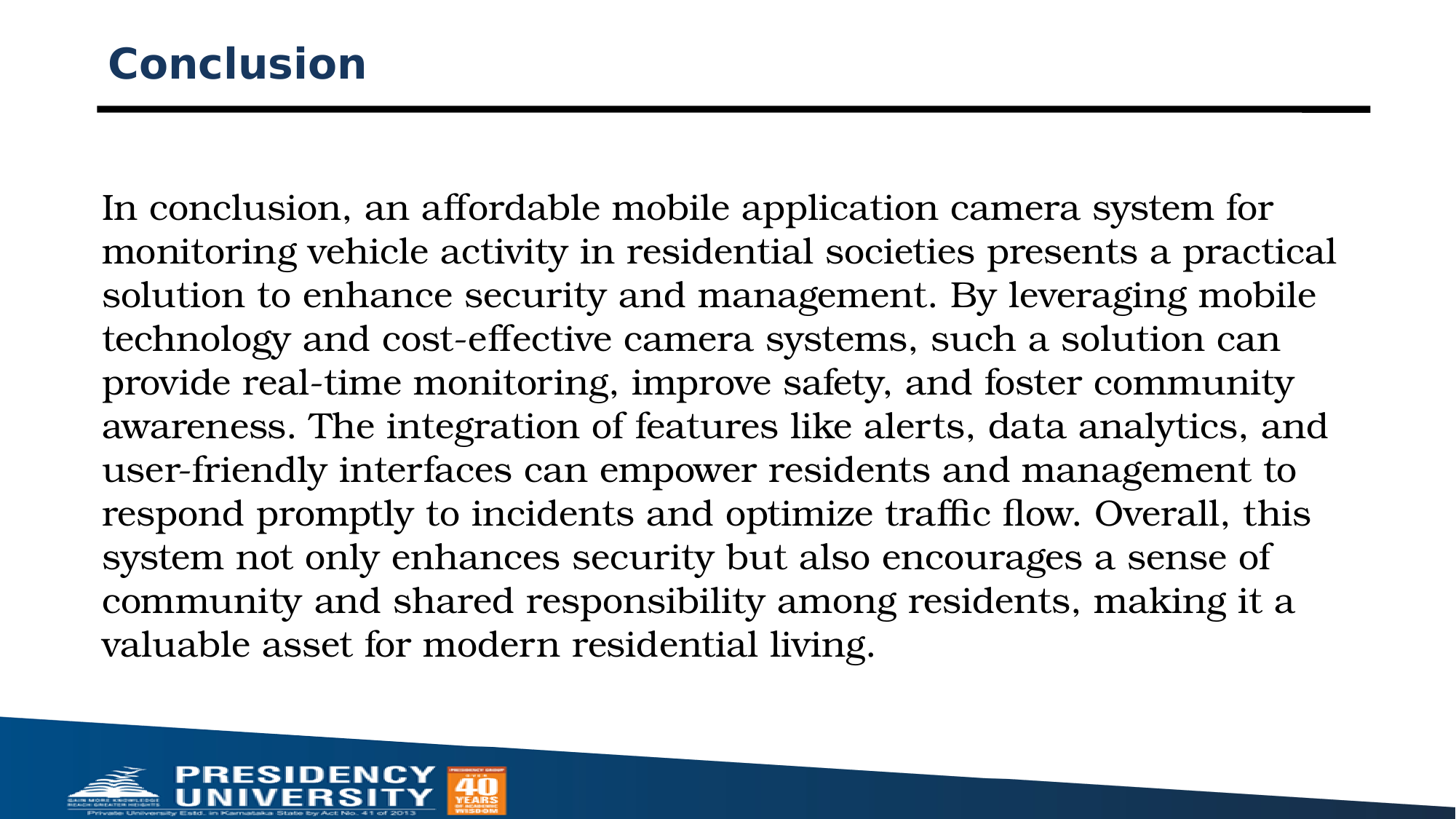

# Conclusion
In conclusion, an affordable mobile application camera system for monitoring vehicle activity in residential societies presents a practical solution to enhance security and management. By leveraging mobile technology and cost-effective camera systems, such a solution can provide real-time monitoring, improve safety, and foster community awareness. The integration of features like alerts, data analytics, and user-friendly interfaces can empower residents and management to respond promptly to incidents and optimize traffic flow. Overall, this system not only enhances security but also encourages a sense of community and shared responsibility among residents, making it a valuable asset for modern residential living.